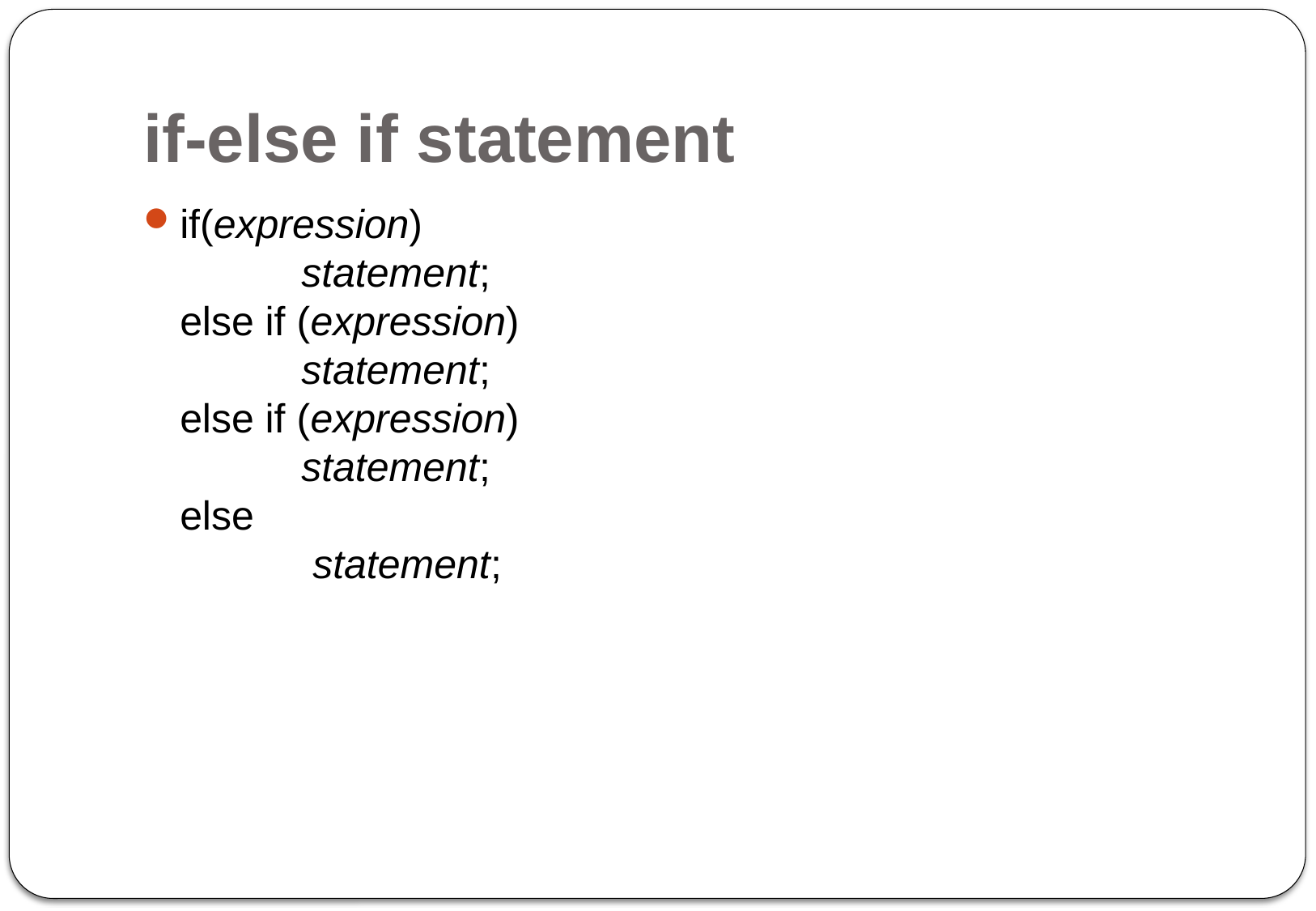

# if-else if statement
if(expression)
		statement;
	else if (expression)
		statement;
	else if (expression)
		statement;
	else
		 statement;